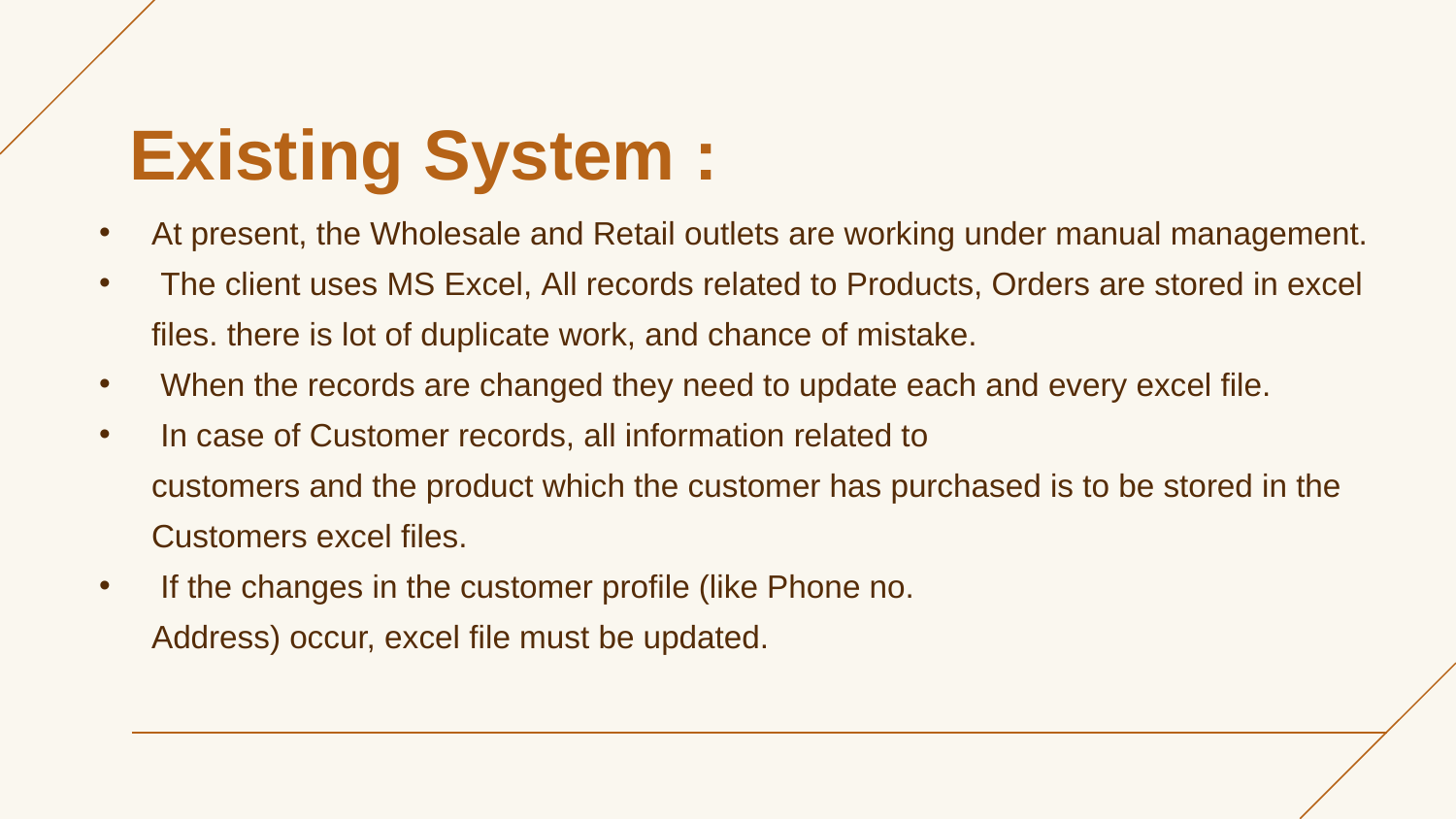

# Existing System :
At present, the Wholesale and Retail outlets are working under manual management.
 The client uses MS Excel, All records related to Products, Orders are stored in excel files. there is lot of duplicate work, and chance of mistake.
 When the records are changed they need to update each and every excel file.
 In case of Customer records, all information related to customers and the product which the customer has purchased is to be stored in the Customers excel files.
 If the changes in the customer profile (like Phone no. Address) occur, excel file must be updated.